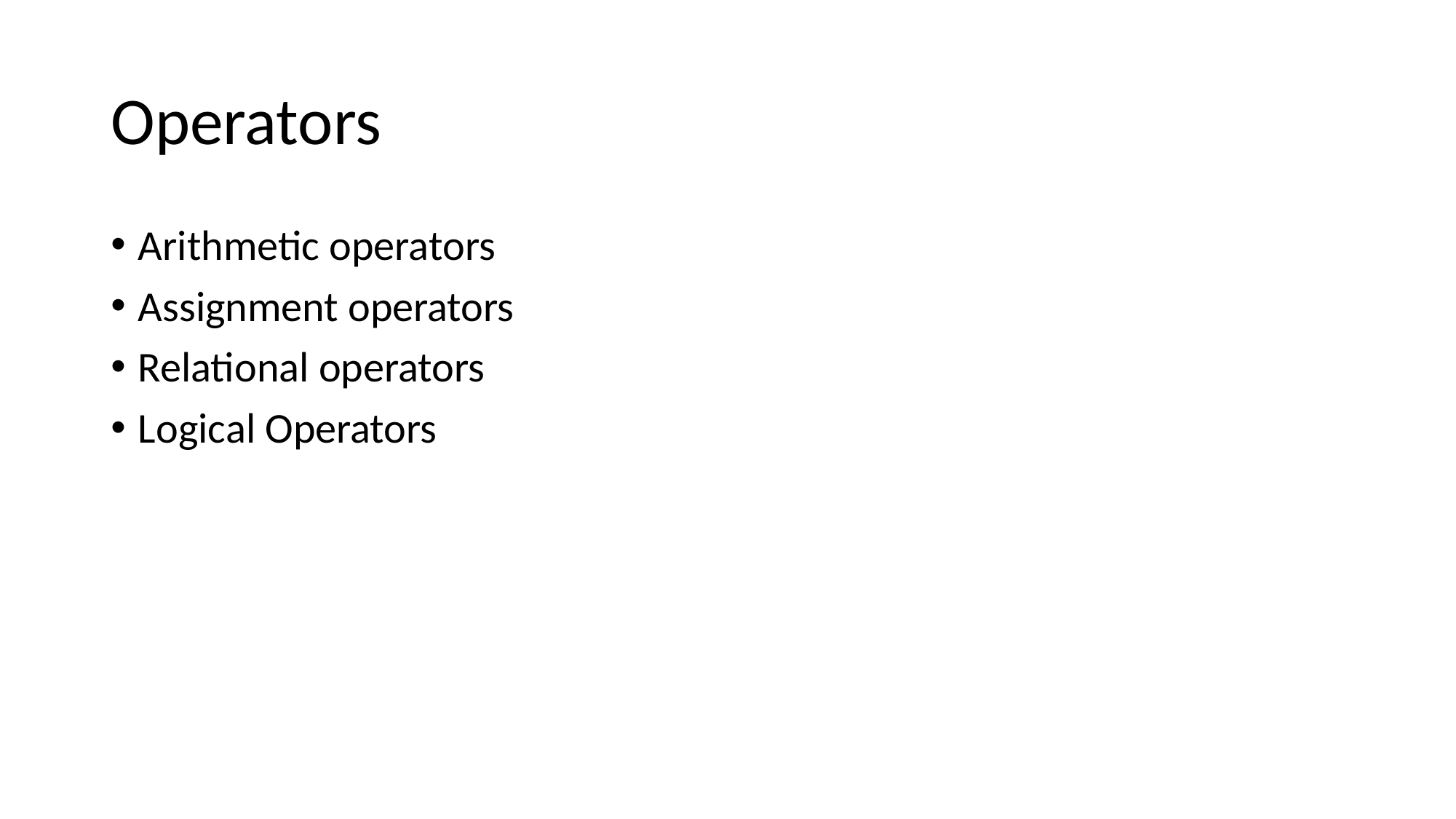

# Operators
Arithmetic operators
Assignment operators
Relational operators
Logical Operators